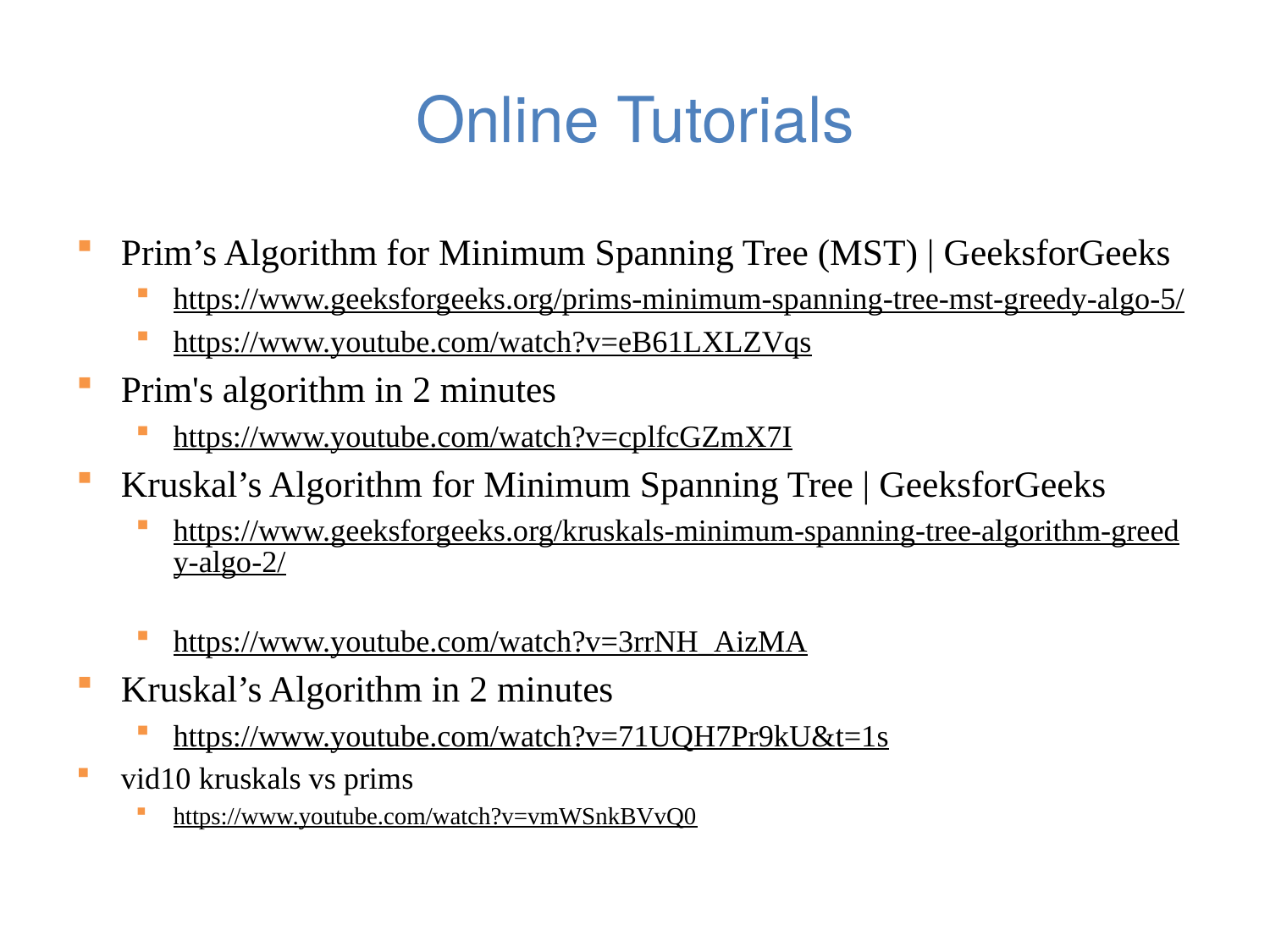

# Online Tutorials
Prim’s Algorithm for Minimum Spanning Tree (MST) | GeeksforGeeks
https://www.geeksforgeeks.org/prims-minimum-spanning-tree-mst-greedy-algo-5/
https://www.youtube.com/watch?v=eB61LXLZVqs
Prim's algorithm in 2 minutes
https://www.youtube.com/watch?v=cplfcGZmX7I
Kruskal’s Algorithm for Minimum Spanning Tree | GeeksforGeeks
https://www.geeksforgeeks.org/kruskals-minimum-spanning-tree-algorithm-greedy-algo-2/
https://www.youtube.com/watch?v=3rrNH_AizMA
Kruskal’s Algorithm in 2 minutes
https://www.youtube.com/watch?v=71UQH7Pr9kU&t=1s
vid10 kruskals vs prims
https://www.youtube.com/watch?v=vmWSnkBVvQ0